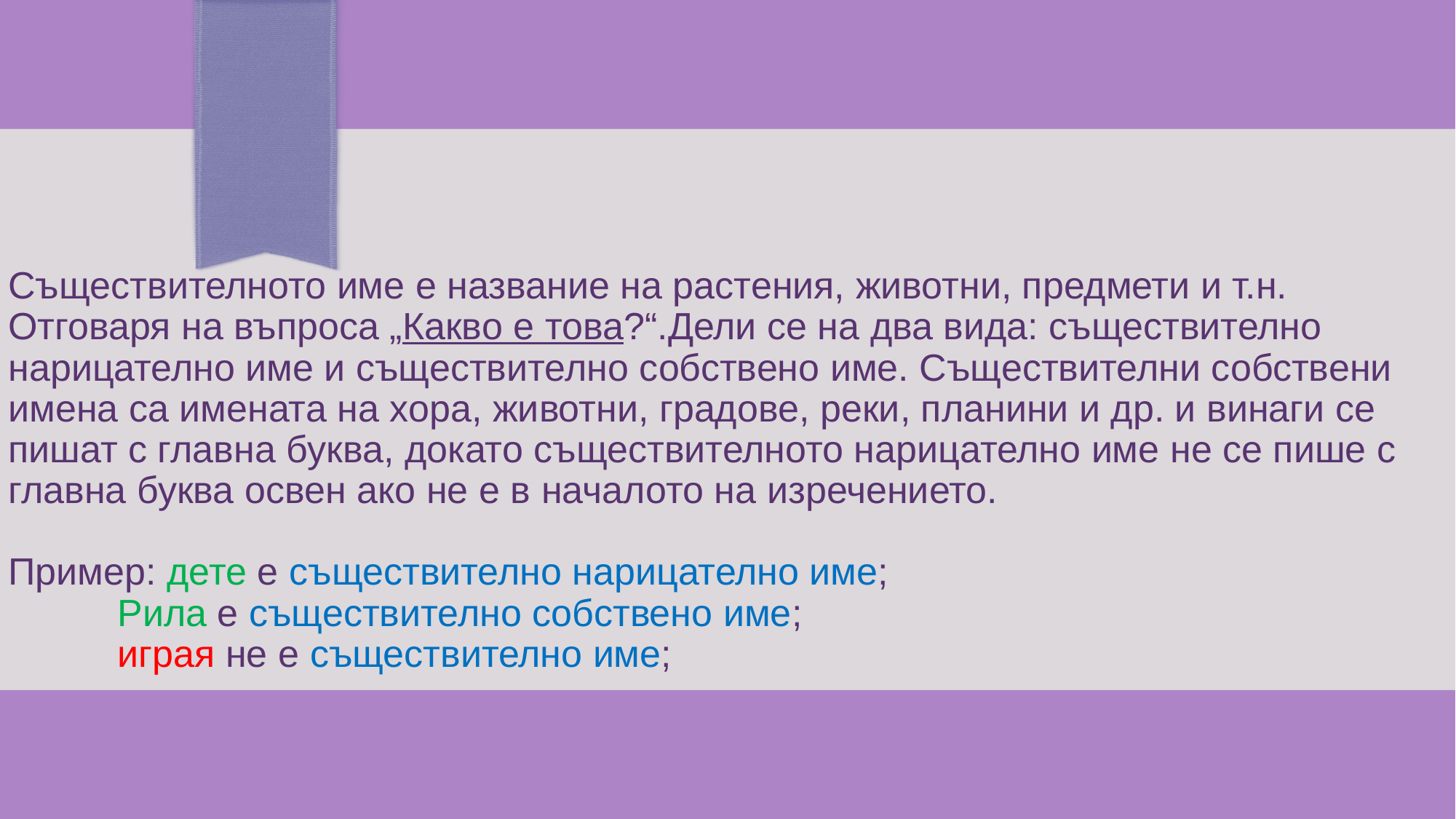

# Съществителното име е название на растения, животни, предмети и т.н. Отговаря на въпроса „Какво е това?“.Дели се на два вида: съществително нарицателно име и съществително собствено име. Съществителни собствени имена са имената на хора, животни, градове, реки, планини и др. и винаги се пишат с главна буква, докато съществителното нарицателно име не се пише с главна буква освен ако не е в началото на изречението. Пример: дете е съществително нарицателно име; Рила е съществително собствено име; играя не е съществително име;